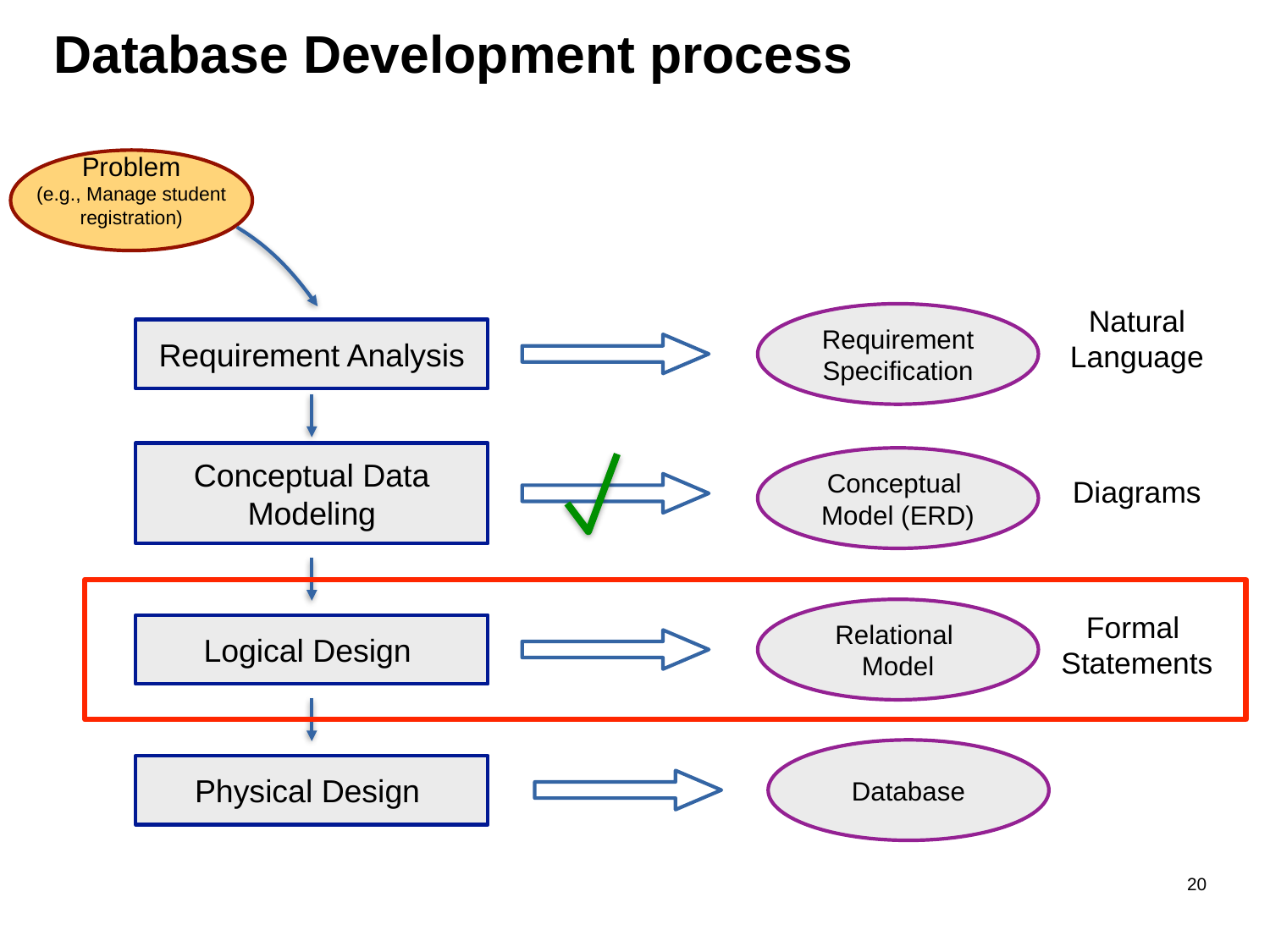

Database Development process
Problem
(e.g., Manage student registration)

Natural
Language
Requirement Specification
Requirement Analysis

Conceptual Data Modeling
Conceptual
Model (ERD)

Diagrams

Relational
Model
Formal
Statements
Logical Design

Database
Physical Design

20